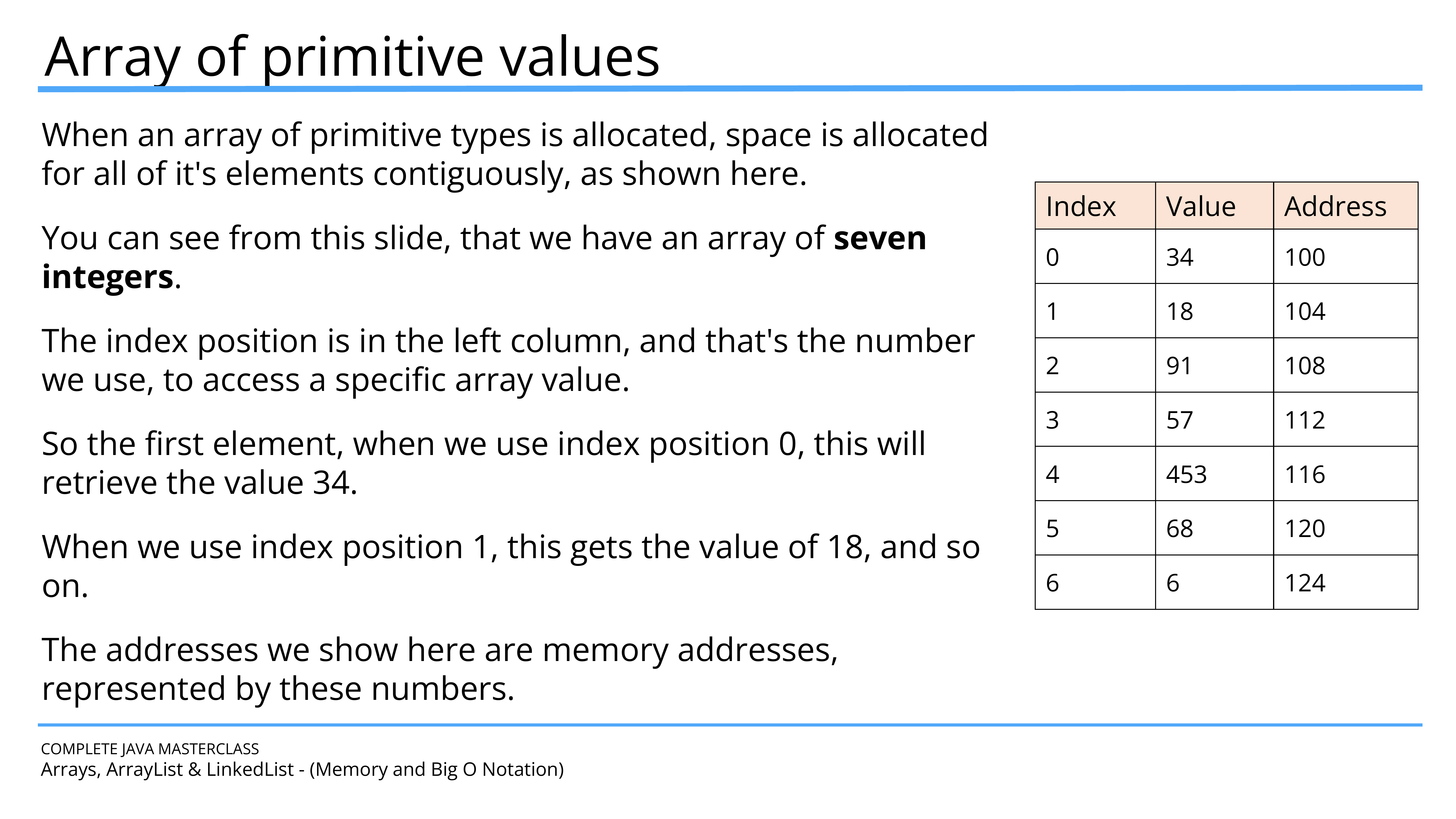

Array of primitive values

When an array of primitive types is allocated, space is allocated for all of it's elements contiguously, as shown here.
You can see from this slide, that we have an array of seven integers.
The index position is in the left column, and that's the number we use, to access a specific array value.
So the first element, when we use index position 0, this will retrieve the value 34.
When we use index position 1, this gets the value of 18, and so on.
The addresses we show here are memory addresses, represented by these numbers.
| Index | Value | Address |
| --- | --- | --- |
| 0 | 34 | 100 |
| 1 | 18 | 104 |
| 2 | 91 | 108 |
| 3 | 57 | 112 |
| 4 | 453 | 116 |
| 5 | 68 | 120 |
| 6 | 6 | 124 |

COMPLETE JAVA MASTERCLASS
Arrays, ArrayList & LinkedList - (Memory and Big O Notation)